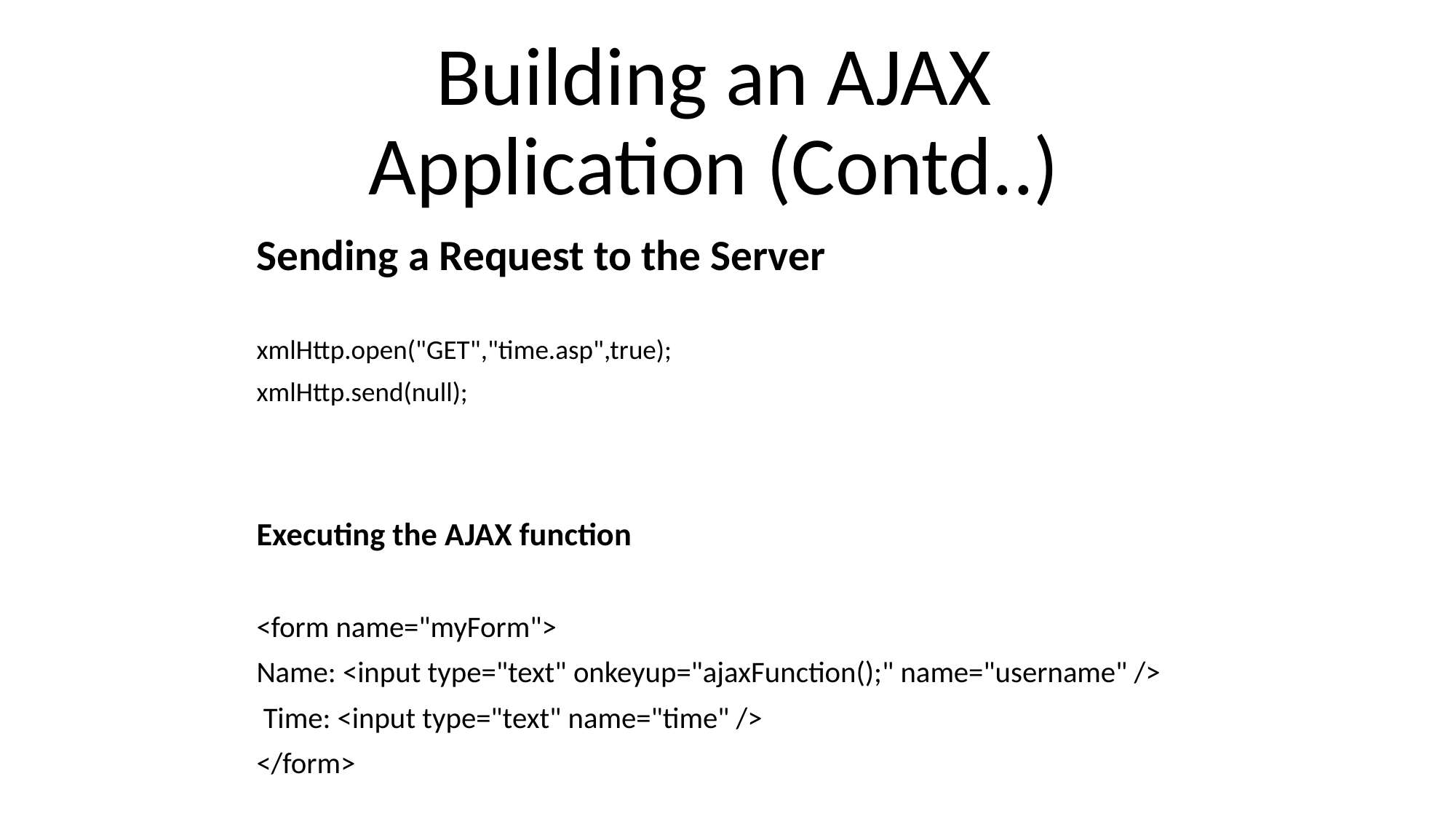

# Building an AJAX Application (Contd..)
Sending a Request to the Server

xmlHttp.open("GET","time.asp",true);
xmlHttp.send(null);

Executing the AJAX function

<form name="myForm">
Name: <input type="text" onkeyup="ajaxFunction();" name="username" />
 Time: <input type="text" name="time" />
</form>